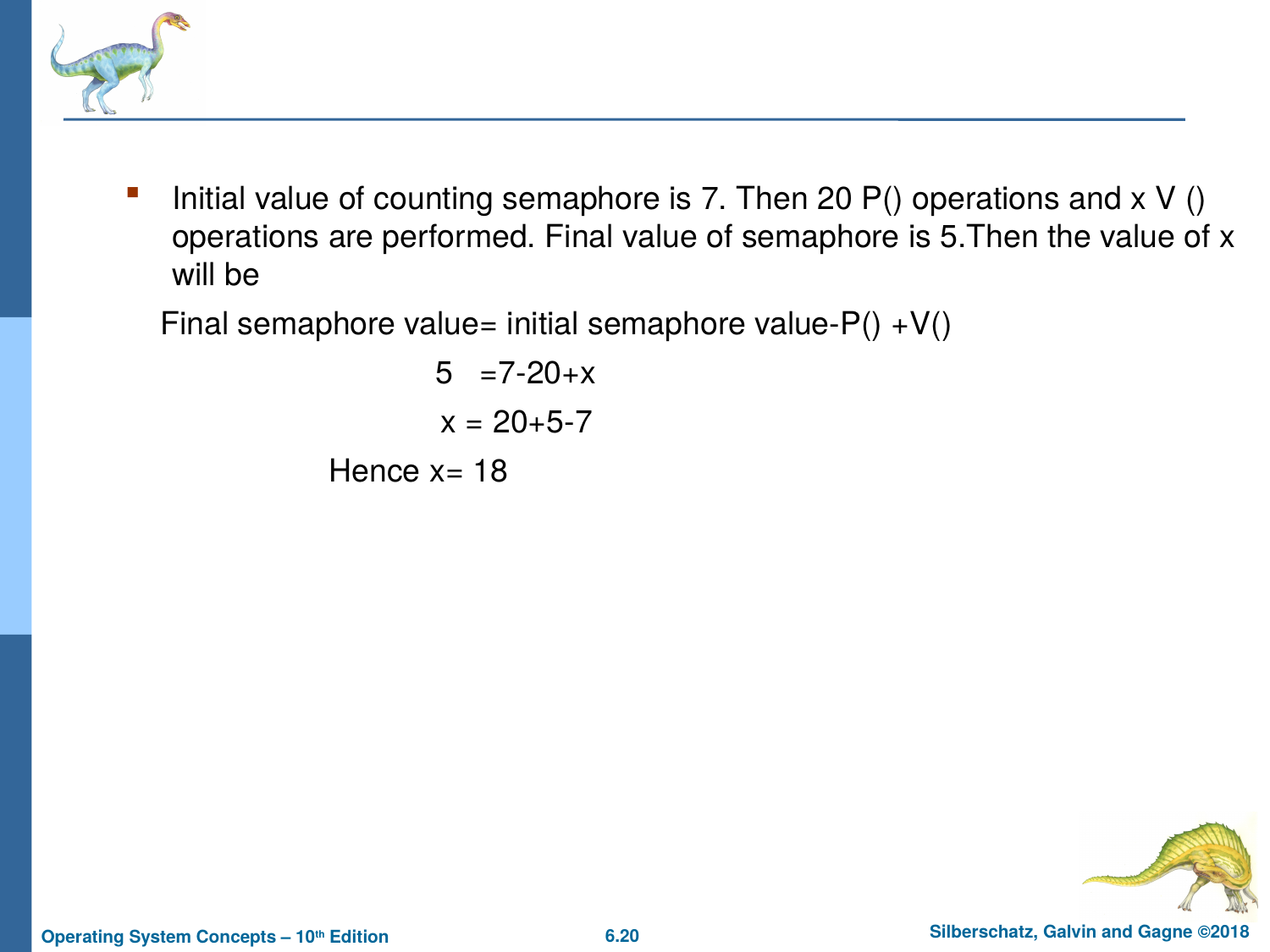

Initial value of counting semaphore is 7. Then 20 P() operations and x V () operations are performed. Final value of semaphore is 5.Then the value of x will be
    Final semaphore value= initial semaphore value-P() +V()
                                   5   =7-20+x
		       x = 20+5-7
                       Hence x= 18